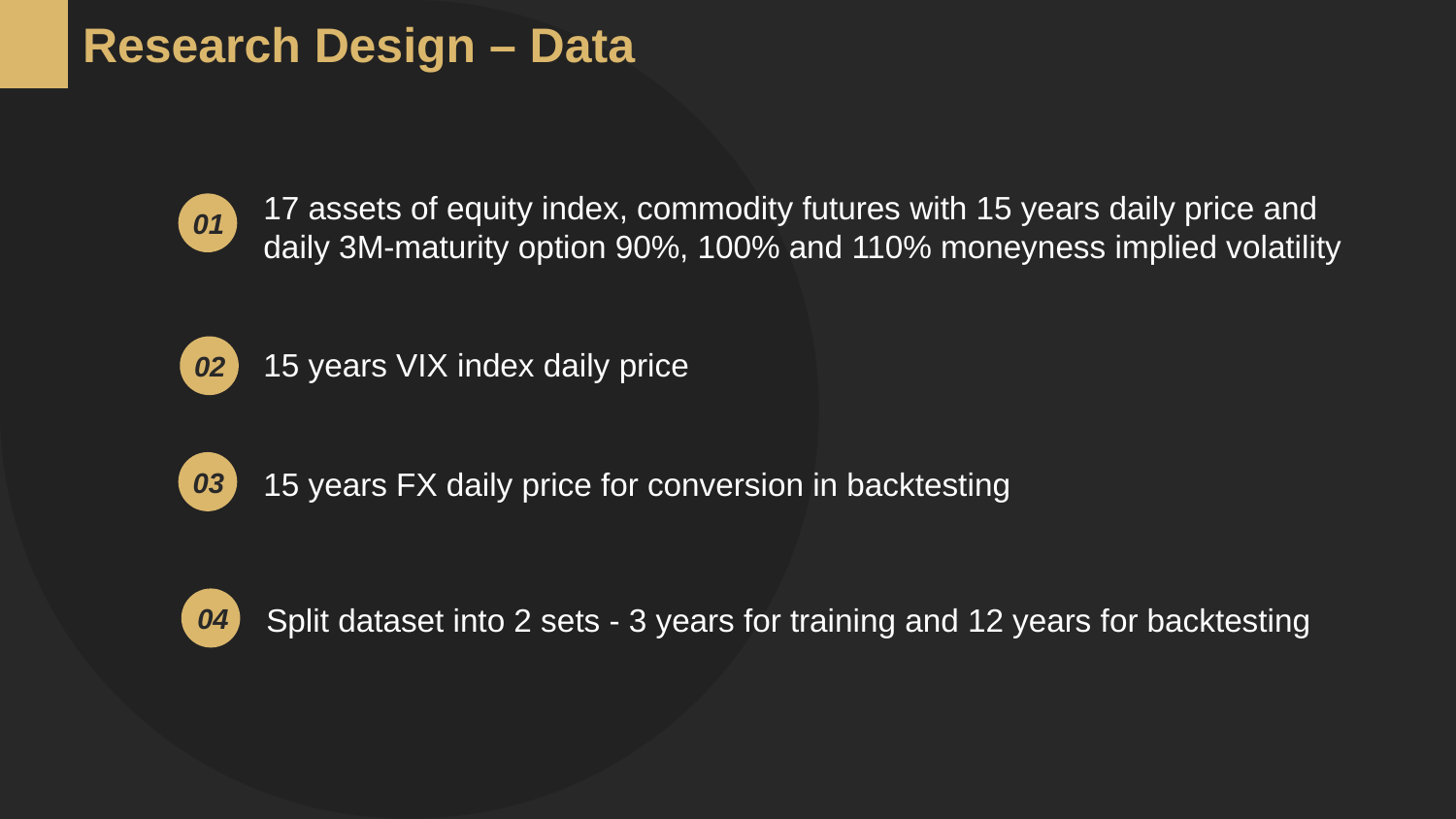

Research Design – Data
17 assets of equity index, commodity futures with 15 years daily price and daily 3M-maturity option 90%, 100% and 110% moneyness implied volatility

01

02
15 years VIX index daily price

03
15 years FX daily price for conversion in backtesting

04
Split dataset into 2 sets - 3 years for training and 12 years for backtesting